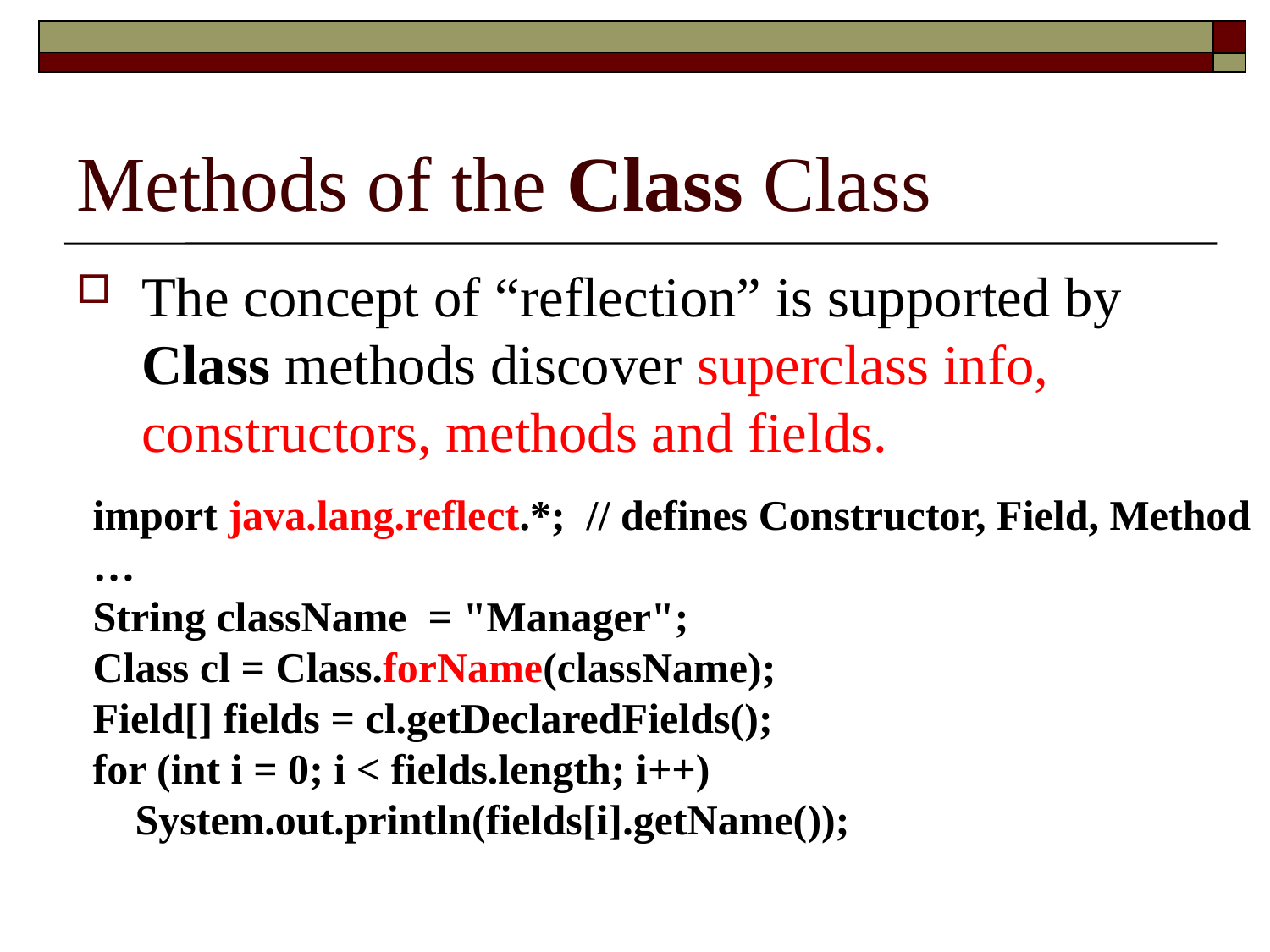

# Methods of the Class Class
The concept of “reflection” is supported by Class methods discover superclass info, constructors, methods and fields.
import java.lang.reflect.*;  // defines Constructor, Field, Method
…
String className  = "Manager";
Class cl = Class.forName(className);
Field[] fields = cl.getDeclaredFields();
for (int i = 0; i < fields.length; i++)
    System.out.println(fields[i].getName());